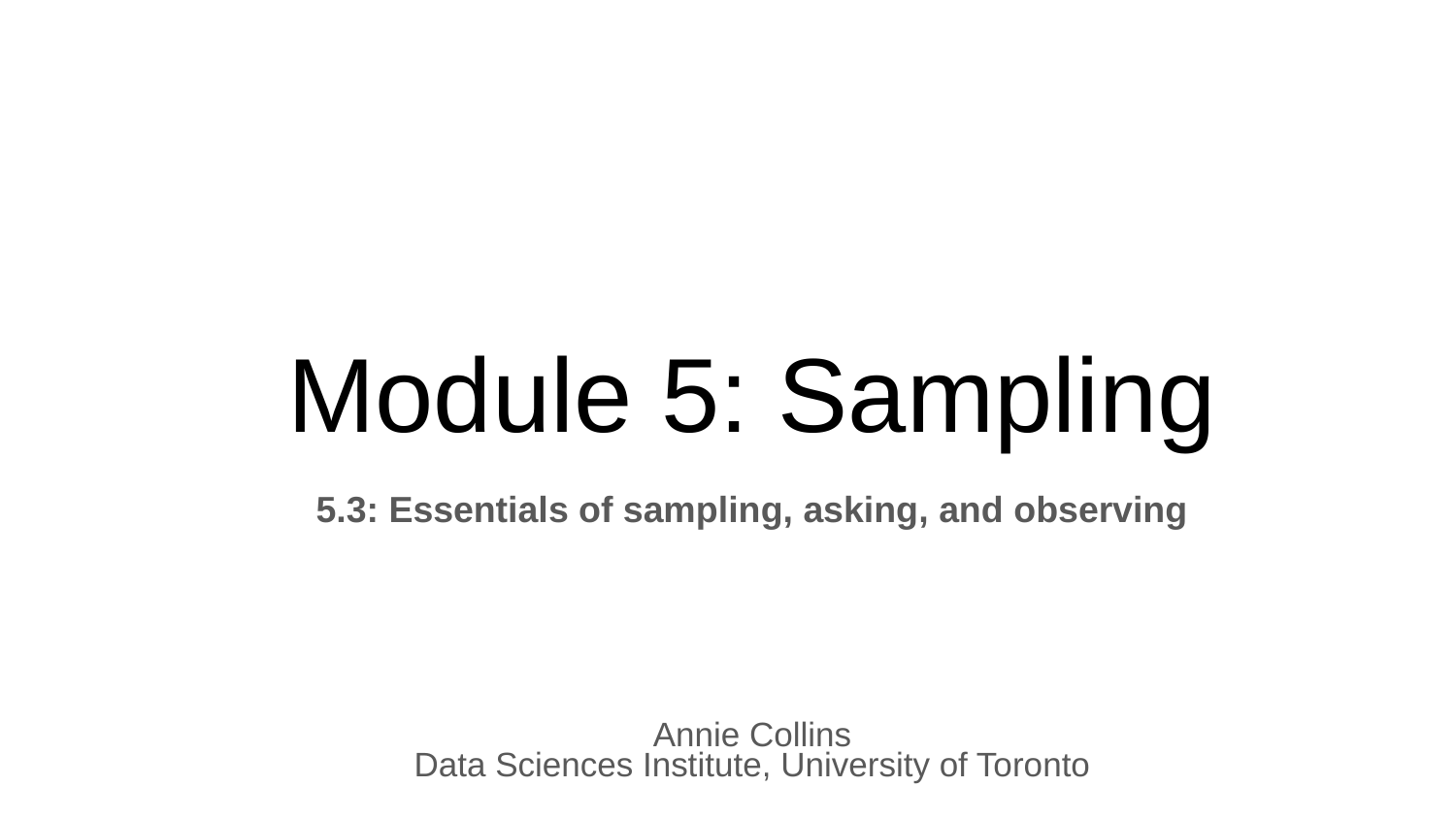

Module 5: Sampling
5.3: Essentials of sampling, asking, and observing
Annie Collins
Data Sciences Institute, University of Toronto